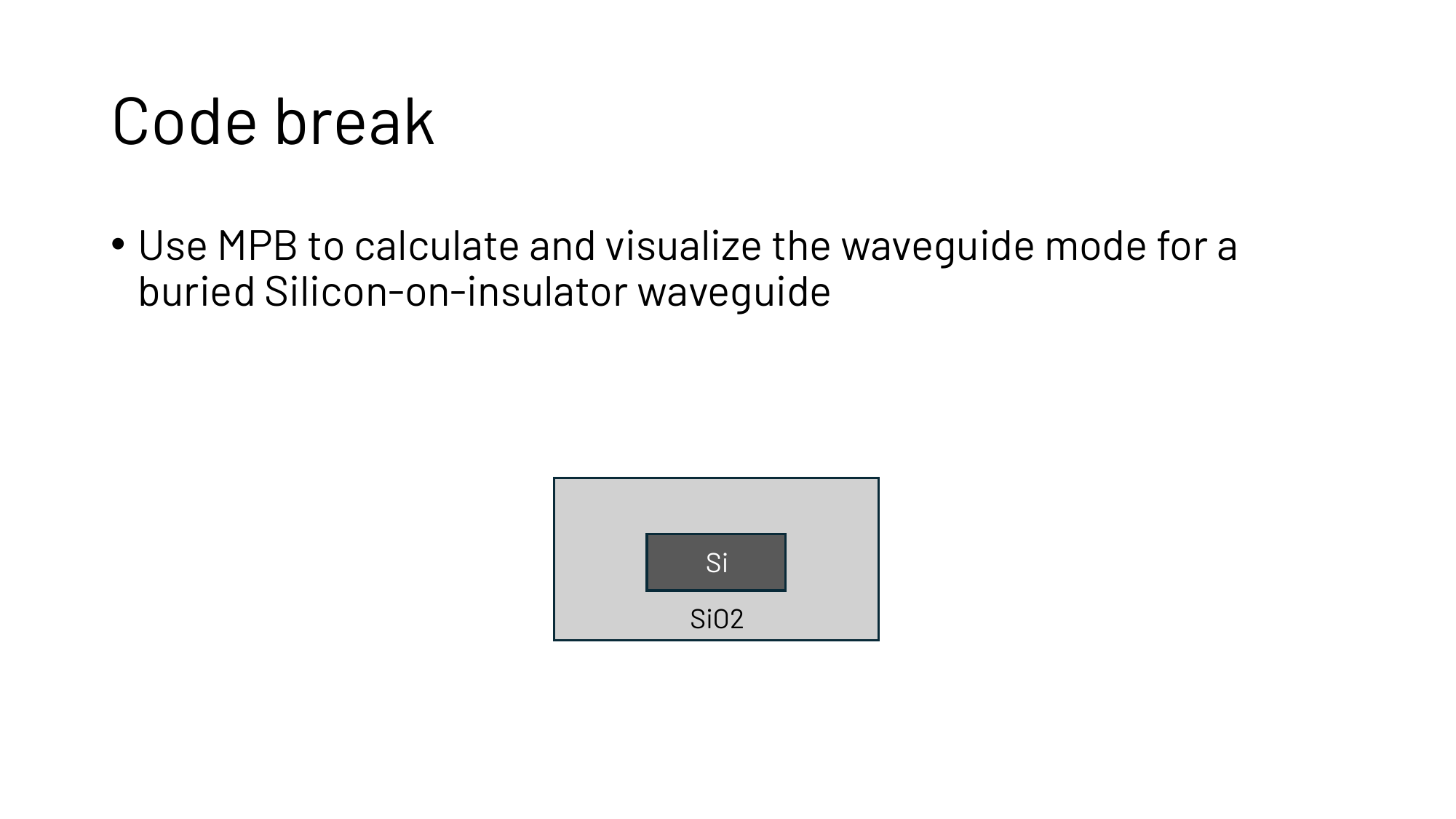

# Code break
Use MPB to calculate and visualize the waveguide mode for a buried Silicon-on-insulator waveguide

Si
SiO2